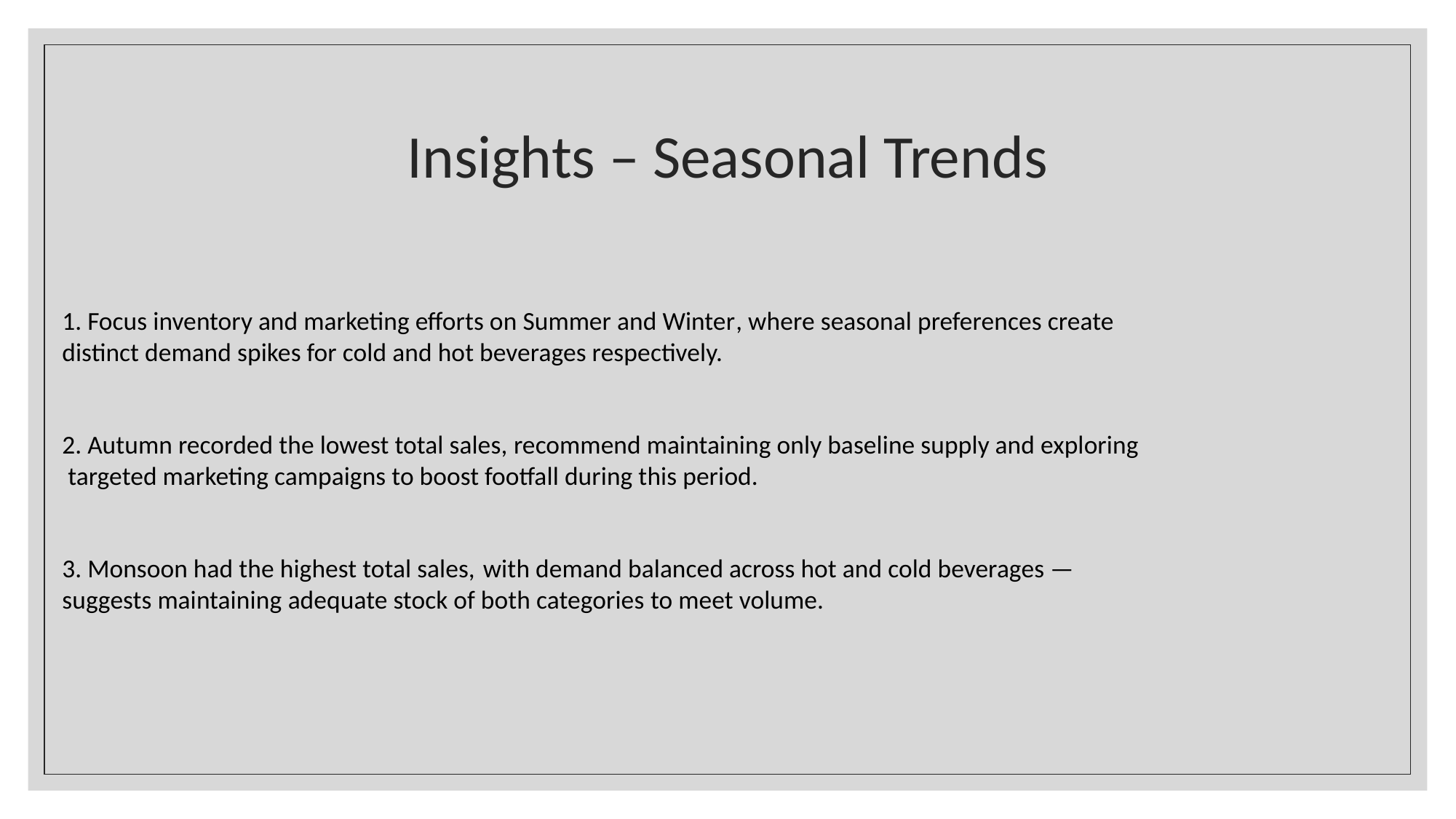

# Insights – Seasonal Trends
1. Focus inventory and marketing efforts on Summer and Winter, where seasonal preferences create
distinct demand spikes for cold and hot beverages respectively.

2. Autumn recorded the lowest total sales, recommend maintaining only baseline supply and exploring
 targeted marketing campaigns to boost footfall during this period.

3. Monsoon had the highest total sales, with demand balanced across hot and cold beverages —
suggests maintaining adequate stock of both categories to meet volume.